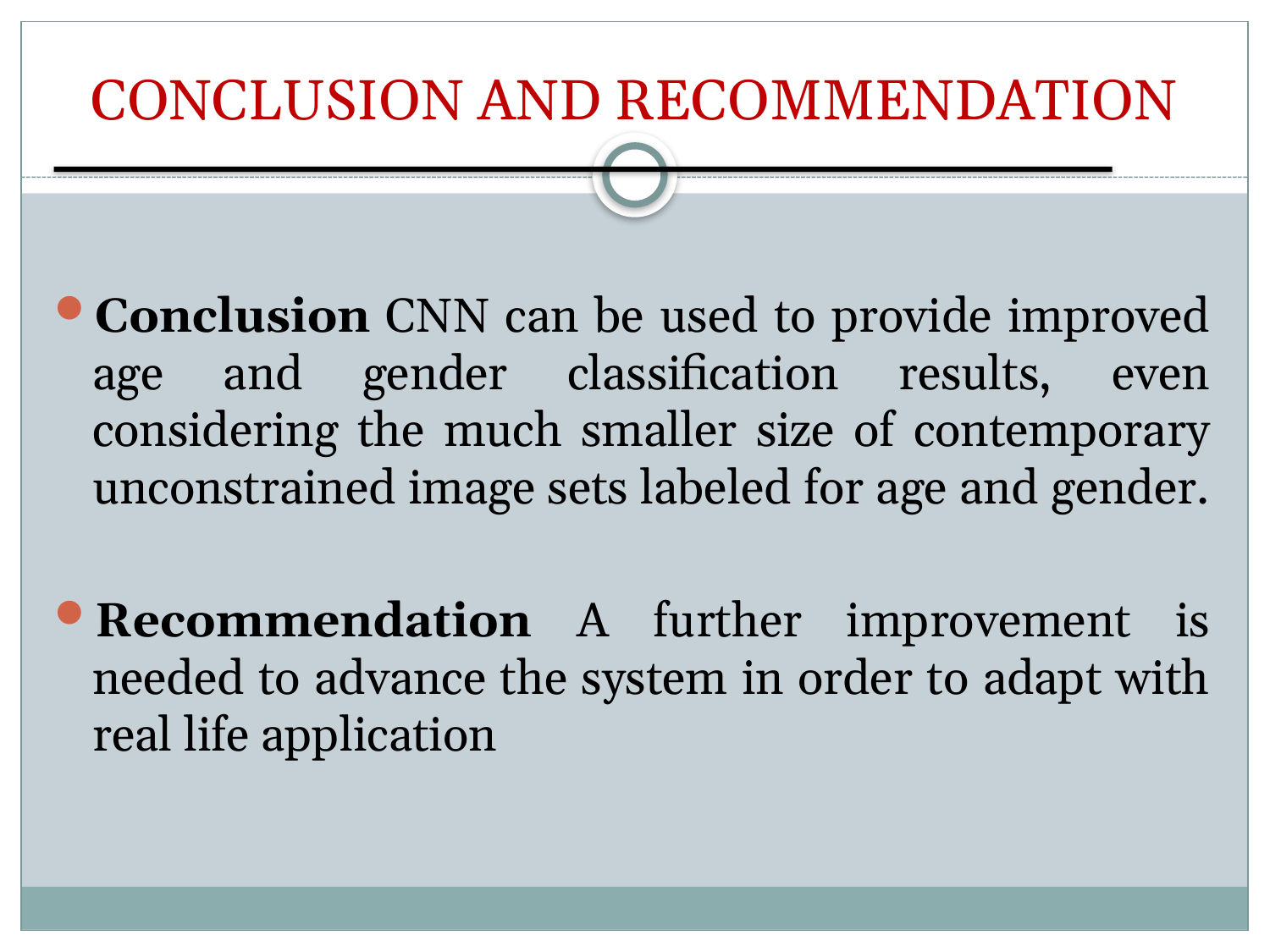

CONCLUSION AND RECOMMENDATION

Conclusion CNN can be used to provide improved age and gender classification results, even considering the much smaller size of contemporary unconstrained image sets labeled for age and gender.

Recommendation A further improvement is needed to advance the system in order to adapt with real life application